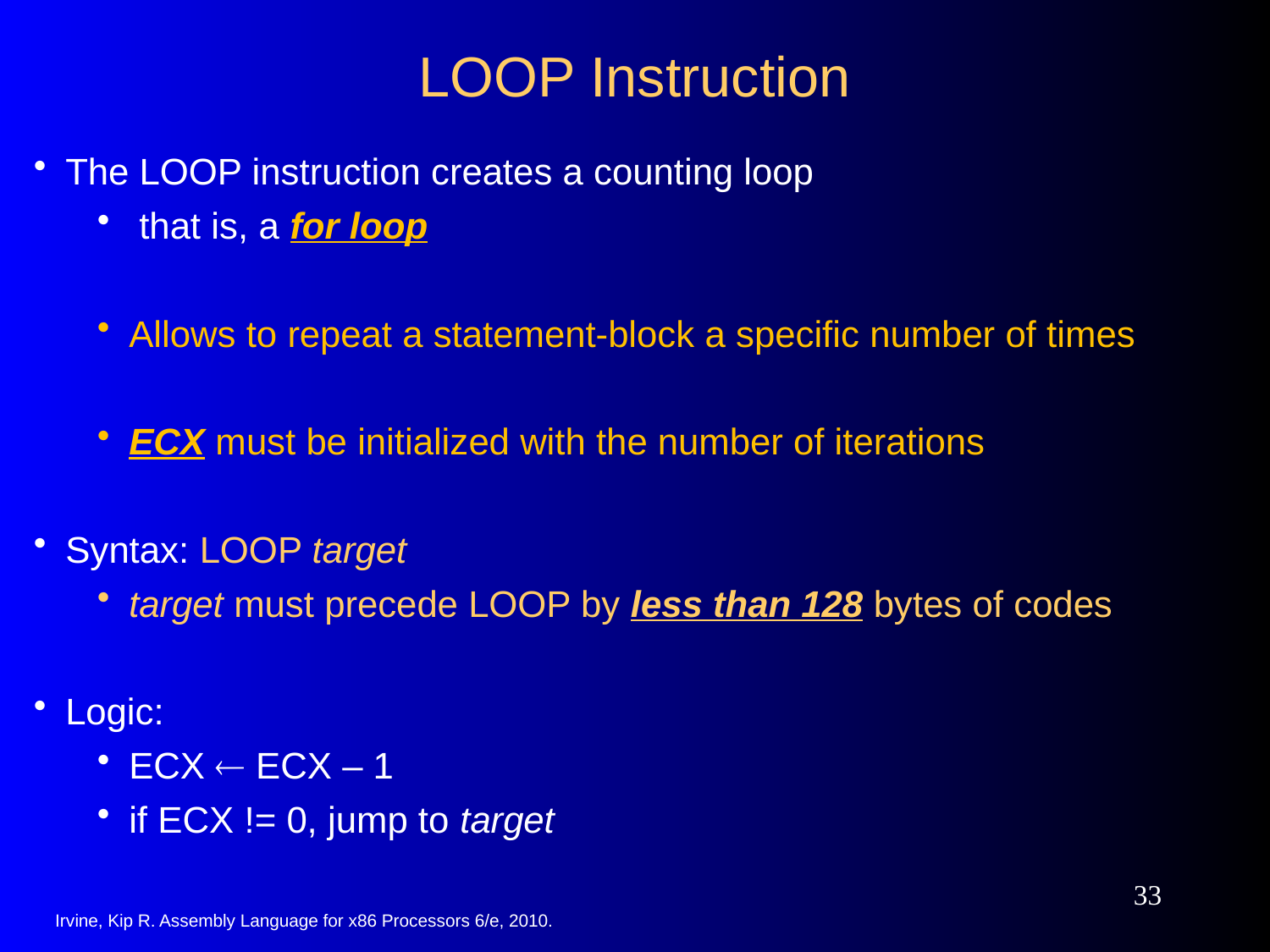

# LOOP Instruction
The LOOP instruction creates a counting loop
 that is, a for loop

Allows to repeat a statement-block a specific number of times

ECX must be initialized with the number of iterations

Syntax: LOOP target
target must precede LOOP by less than 128 bytes of codes

Logic:
ECX ← ECX – 1
if ECX != 0, jump to target
33
Irvine, Kip R. Assembly Language for x86 Processors 6/e, 2010.